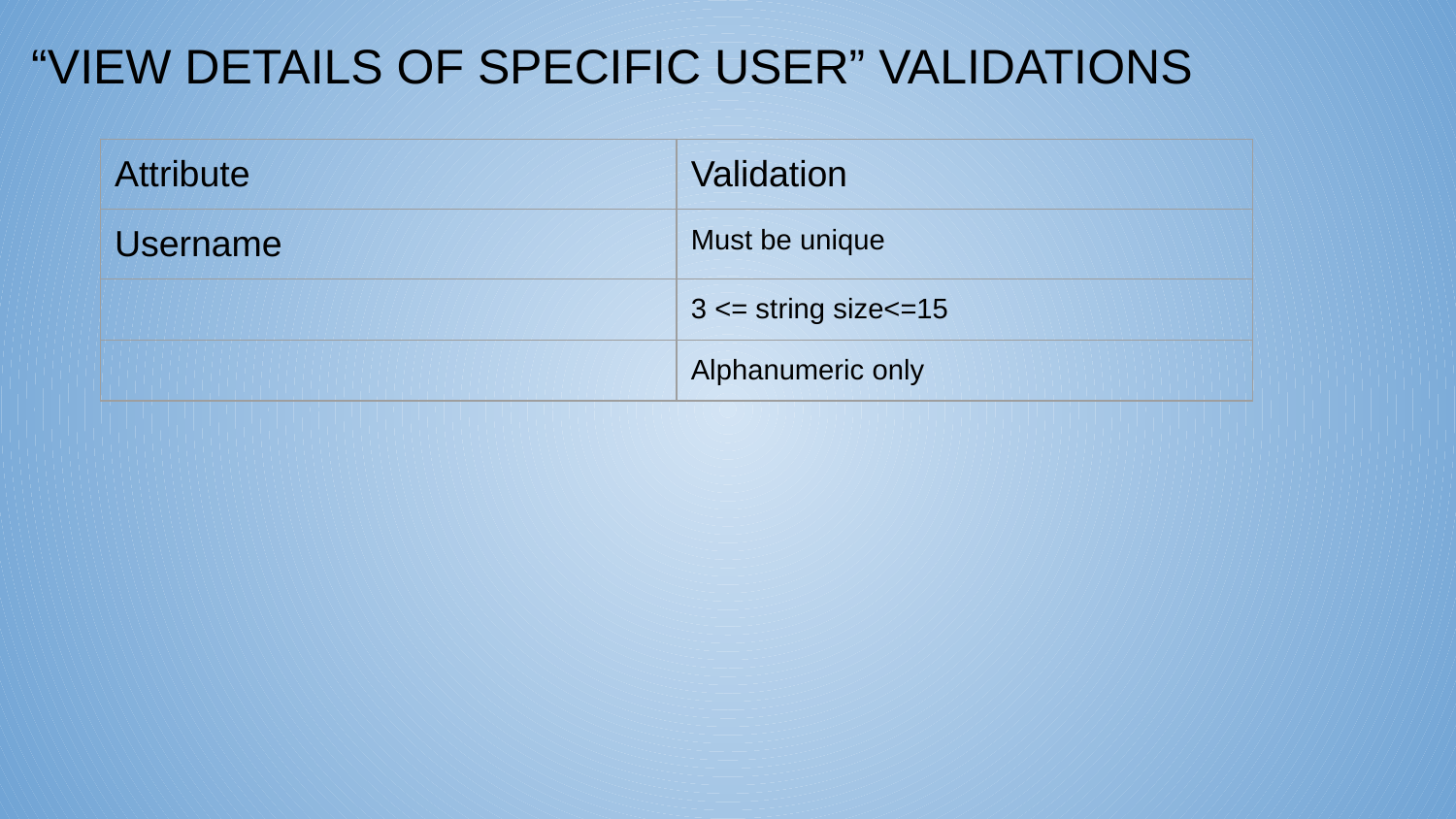

“VIEW DETAILS OF SPECIFIC USER” VALIDATIONS
| Attribute | Validation |
| --- | --- |
| Username | Must be unique |
|  | 3 <= string size<=15 |
|  | Alphanumeric only |